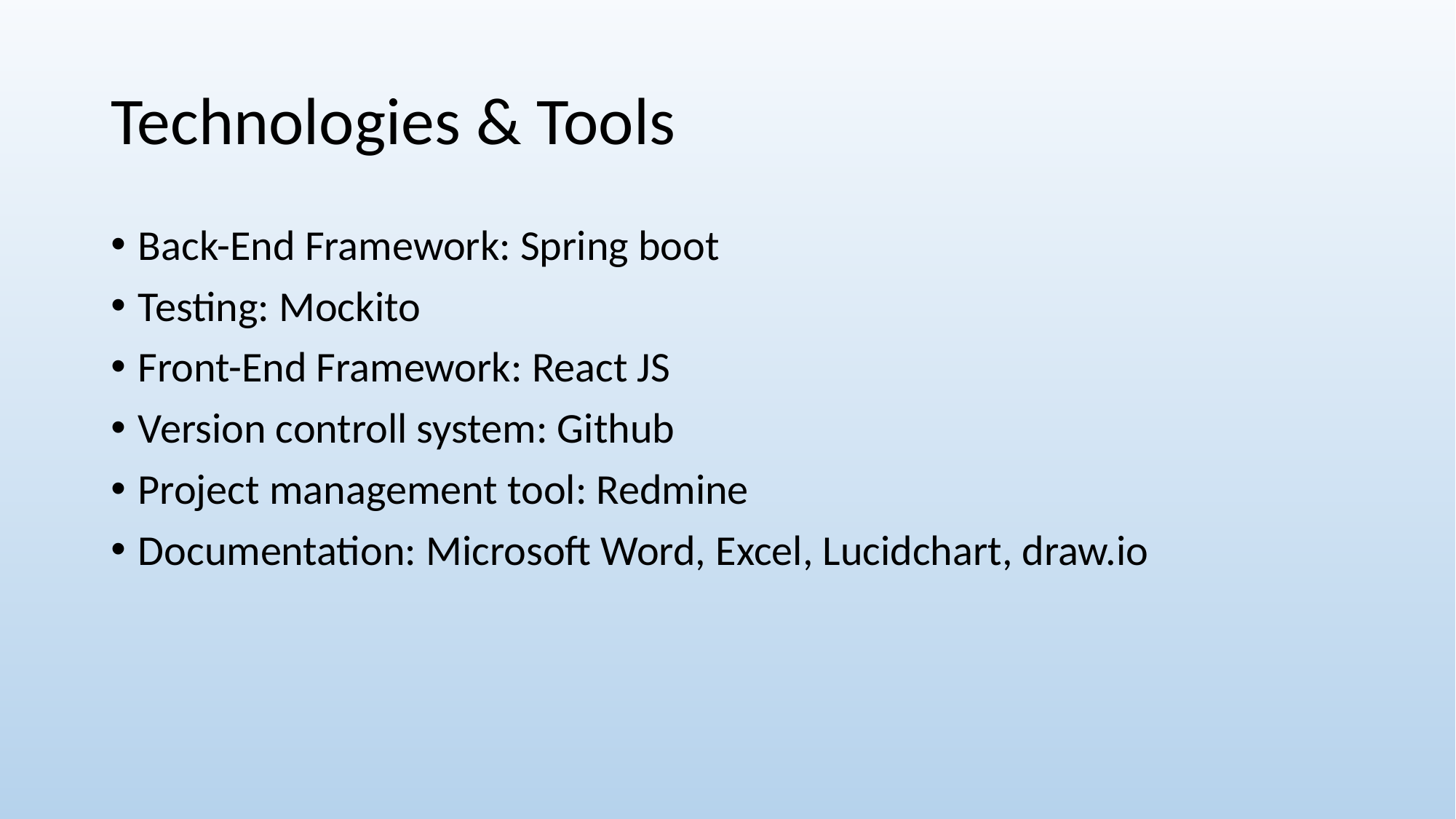

# Technologies & Tools
Back-End Framework: Spring boot
Testing: Mockito
Front-End Framework: React JS
Version controll system: Github
Project management tool: Redmine
Documentation: Microsoft Word, Excel, Lucidchart, draw.io